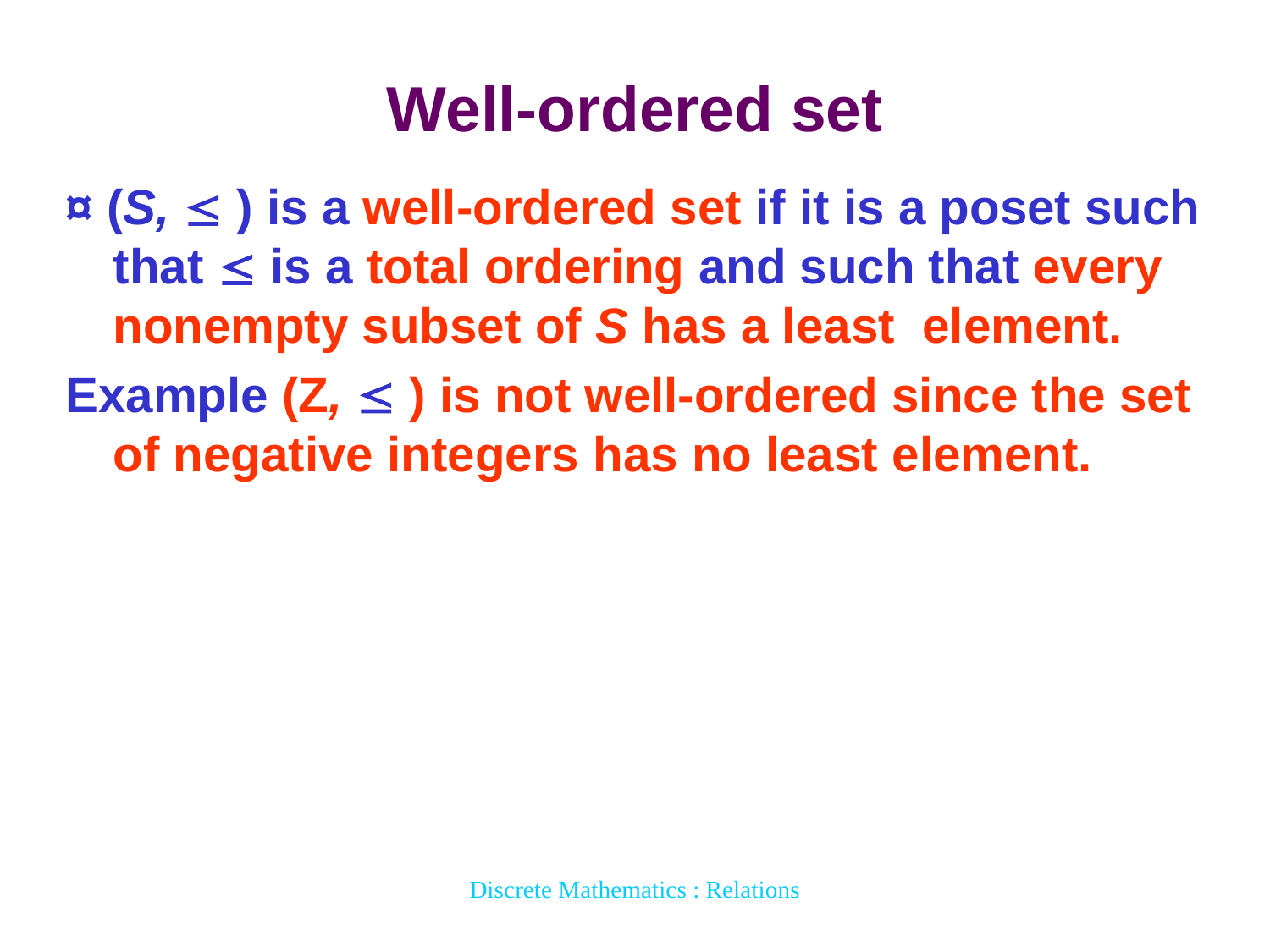

# Well-ordered set
¤ (S, ≤ ) is a well-ordered set if it is a poset such that ≤ is a total ordering and such that every nonempty subset of S has a least  element.
Example (Z, ≤ ) is not well-ordered since the set of negative integers has no least element.

Discrete Mathematics : Relations
96